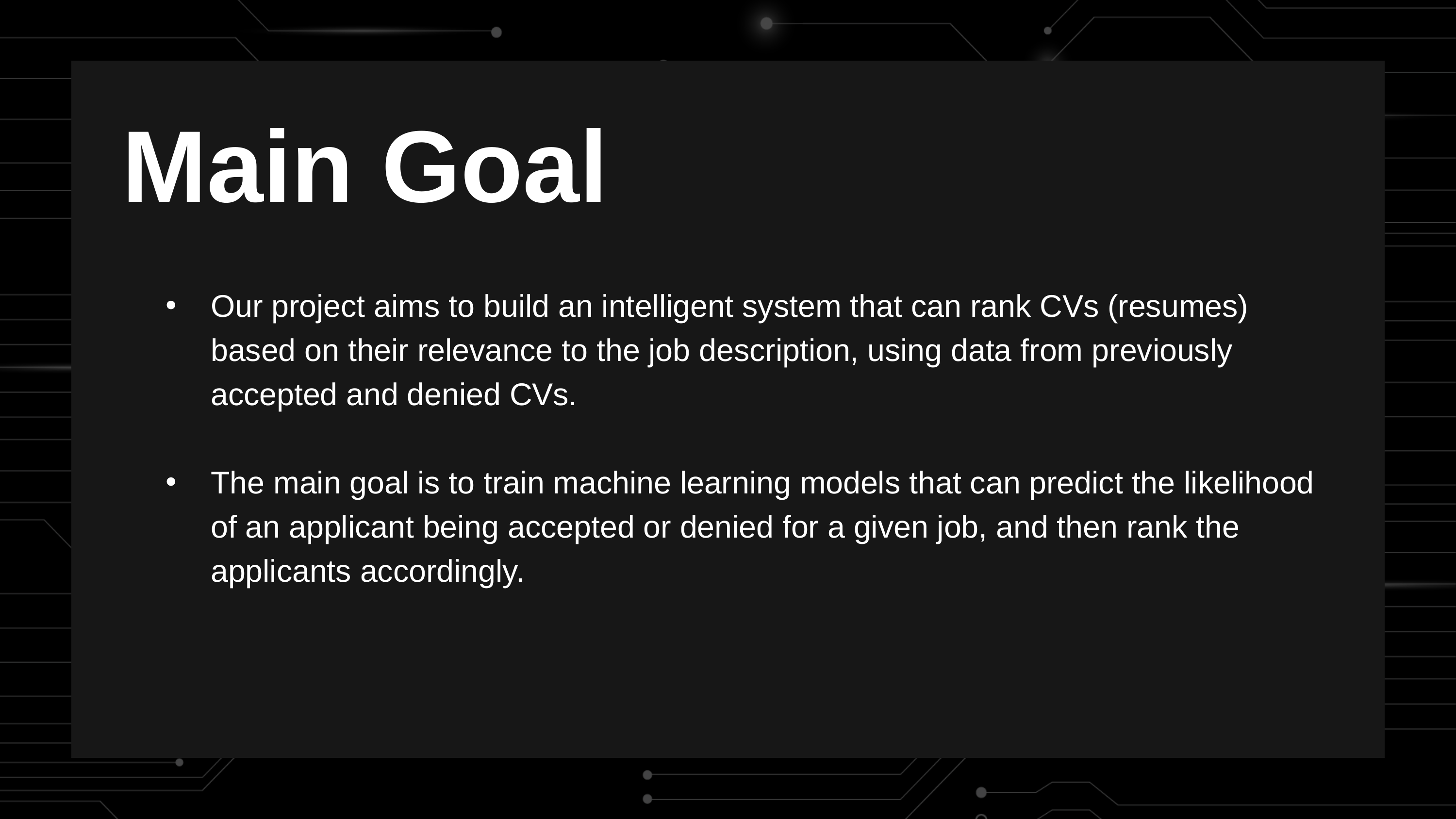

Main Goal
Our project aims to build an intelligent system that can rank CVs (resumes) based on their relevance to the job description, using data from previously accepted and denied CVs.

The main goal is to train machine learning models that can predict the likelihood of an applicant being accepted or denied for a given job, and then rank the applicants accordingly.